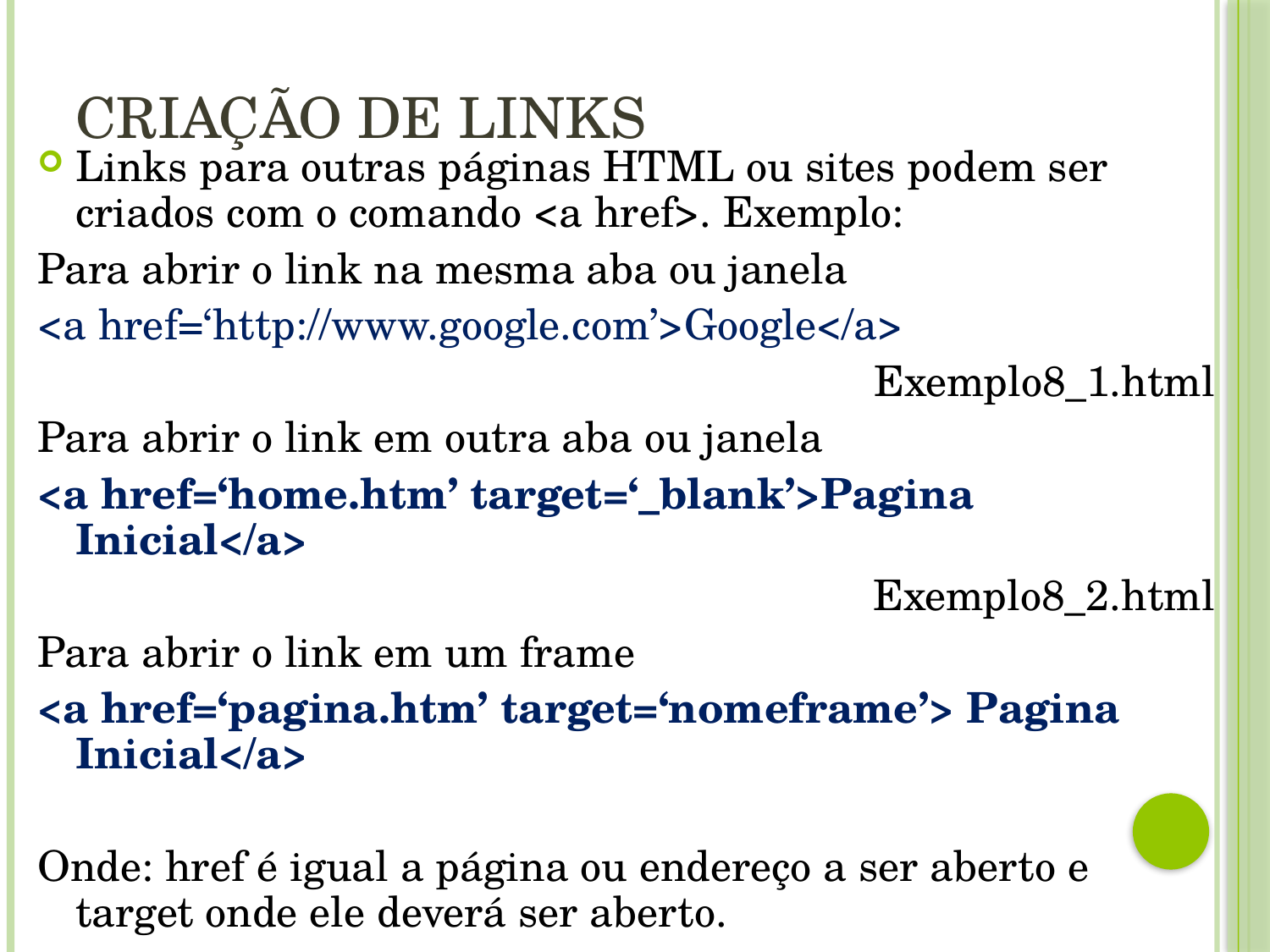

# CRIAÇÃO DE LINKS
Links para outras páginas HTML ou sites podem ser criados com o comando <a href>. Exemplo:
Para abrir o link na mesma aba ou janela
<a href=‘http://www.google.com’>Google</a>
Exemplo8_1.html
Para abrir o link em outra aba ou janela
<a href=‘home.htm’ target=‘_blank’>Pagina Inicial</a>
Exemplo8_2.html
Para abrir o link em um frame
<a href=‘pagina.htm’ target=‘nomeframe’> Pagina Inicial</a>

Onde: href é igual a página ou endereço a ser aberto e target onde ele deverá ser aberto.